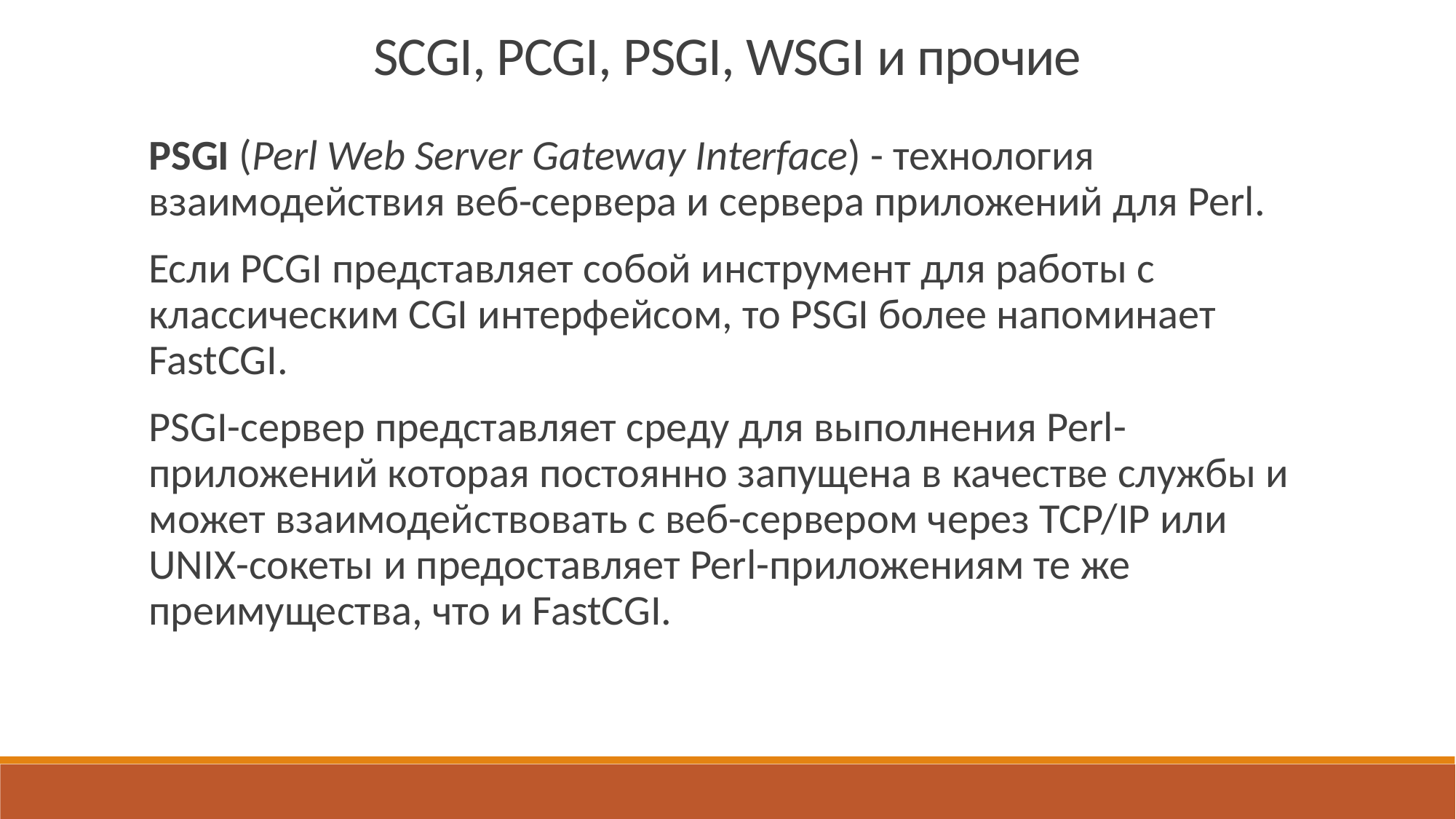

SCGI, PCGI, PSGI, WSGI и прочие
PSGI (Perl Web Server Gateway Interface) - технология взаимодействия веб-сервера и сервера приложений для Perl.
Если PCGI представляет собой инструмент для работы с классическим CGI интерфейсом, то PSGI более напоминает FastCGI.
PSGI-сервер представляет среду для выполнения Perl-приложений которая постоянно запущена в качестве службы и может взаимодействовать с веб-сервером через TCP/IP или UNIХ-сокеты и предоставляет Perl-приложениям те же преимущества, что и FastCGI.